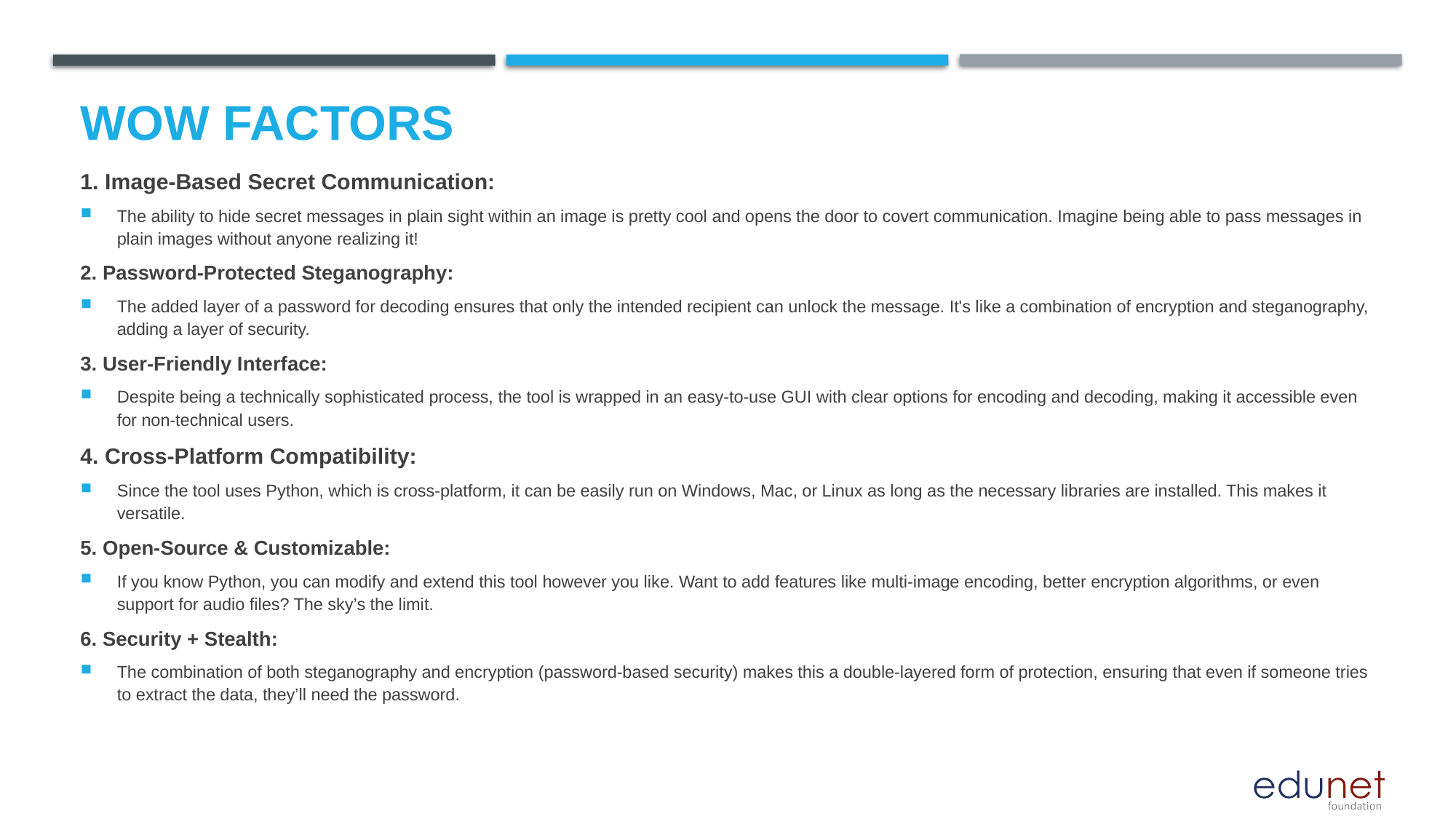

# Wow factors
1. Image-Based Secret Communication:
The ability to hide secret messages in plain sight within an image is pretty cool and opens the door to covert communication. Imagine being able to pass messages in plain images without anyone realizing it!
2. Password-Protected Steganography:
The added layer of a password for decoding ensures that only the intended recipient can unlock the message. It's like a combination of encryption and steganography, adding a layer of security.
3. User-Friendly Interface:
Despite being a technically sophisticated process, the tool is wrapped in an easy-to-use GUI with clear options for encoding and decoding, making it accessible even for non-technical users.
4. Cross-Platform Compatibility:
Since the tool uses Python, which is cross-platform, it can be easily run on Windows, Mac, or Linux as long as the necessary libraries are installed. This makes it versatile.
5. Open-Source & Customizable:
If you know Python, you can modify and extend this tool however you like. Want to add features like multi-image encoding, better encryption algorithms, or even support for audio files? The sky’s the limit.
6. Security + Stealth:
The combination of both steganography and encryption (password-based security) makes this a double-layered form of protection, ensuring that even if someone tries to extract the data, they’ll need the password.